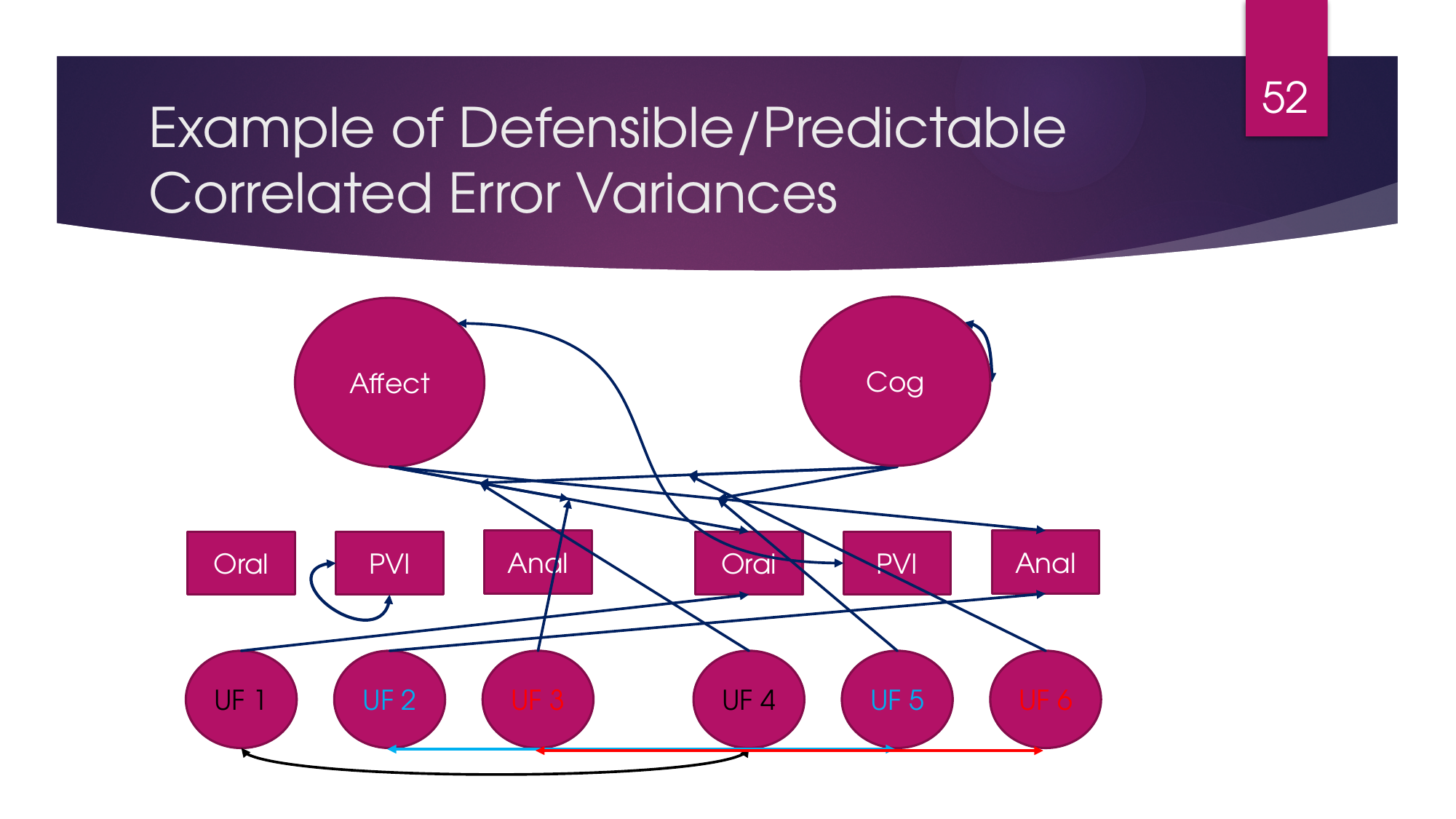

52
# Example of Defensible/Predictable  Correlated Error Variances
Cog
Affect
Anal
Anal
PVI
Oral
PVI
Oral
UF 1
UF 2
UF 3
UF 4
UF 6
UF 5